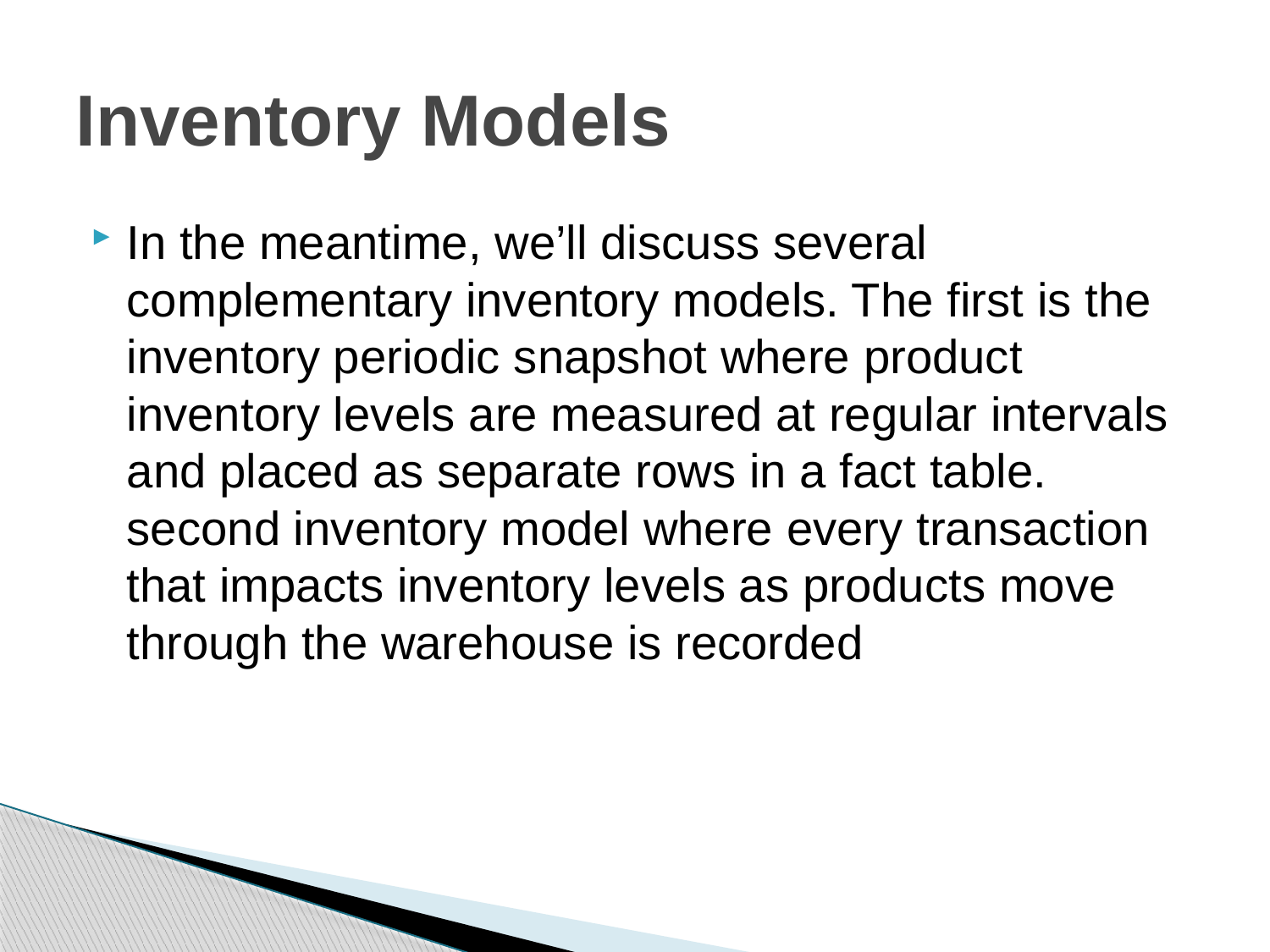

# Inventory Models
In the meantime, we’ll discuss several complementary inventory models. The first is the inventory periodic snapshot where product inventory levels are measured at regular intervals and placed as separate rows in a fact table. second inventory model where every transaction that impacts inventory levels as products move through the warehouse is recorded